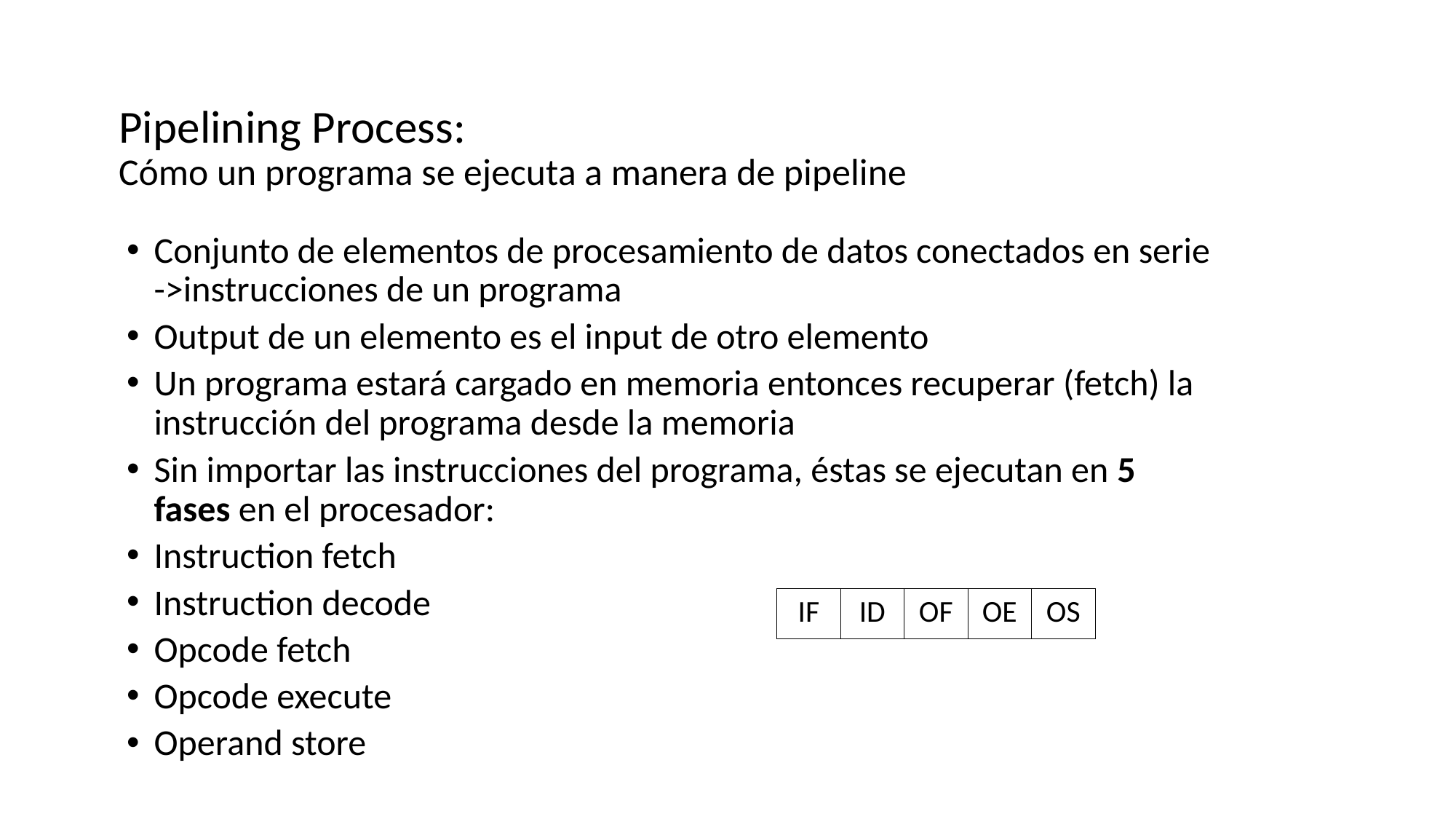

# Pipelining Process: Cómo un programa se ejecuta a manera de pipeline
Conjunto de elementos de procesamiento de datos conectados en serie ->instrucciones de un programa
Output de un elemento es el input de otro elemento
Un programa estará cargado en memoria entonces recuperar (fetch) la instrucción del programa desde la memoria
Sin importar las instrucciones del programa, éstas se ejecutan en 5 fases en el procesador:
Instruction fetch
Instruction decode
Opcode fetch
Opcode execute
Operand store

| IF | ID | OF | OE | OS |
| --- | --- | --- | --- | --- |